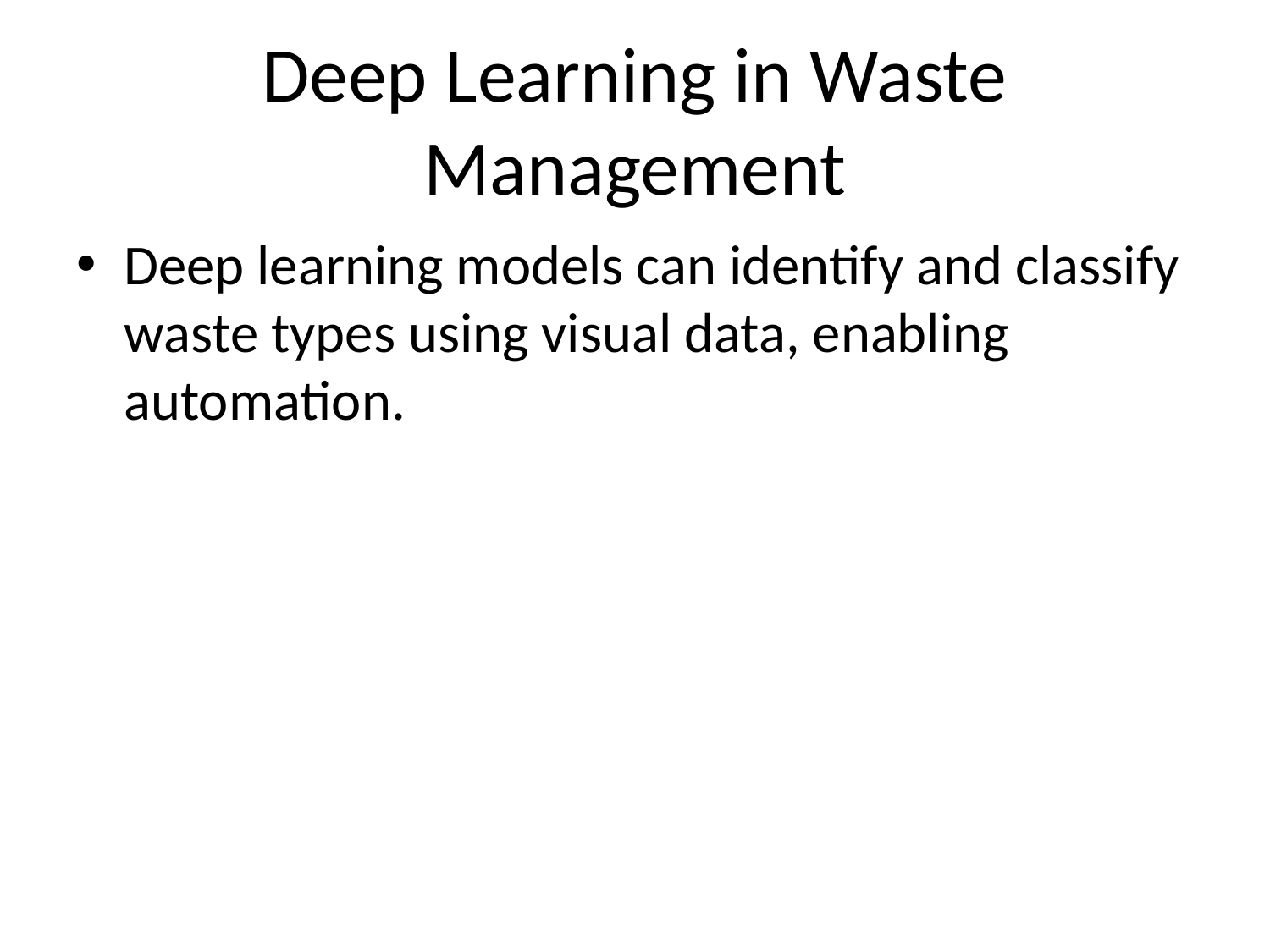

# Deep Learning in Waste Management
Deep learning models can identify and classify waste types using visual data, enabling automation.